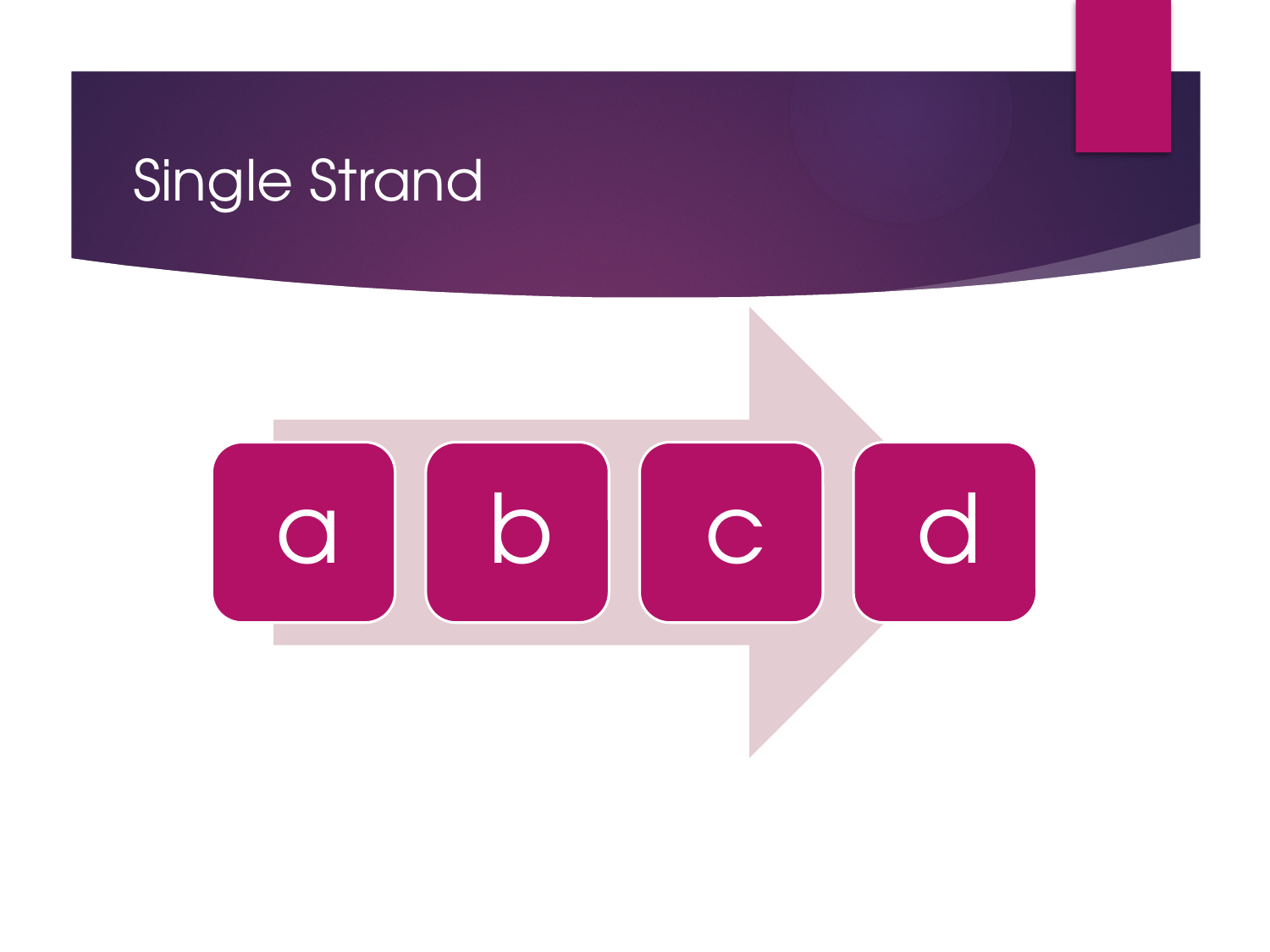

# Single Strand
a
b
c
d